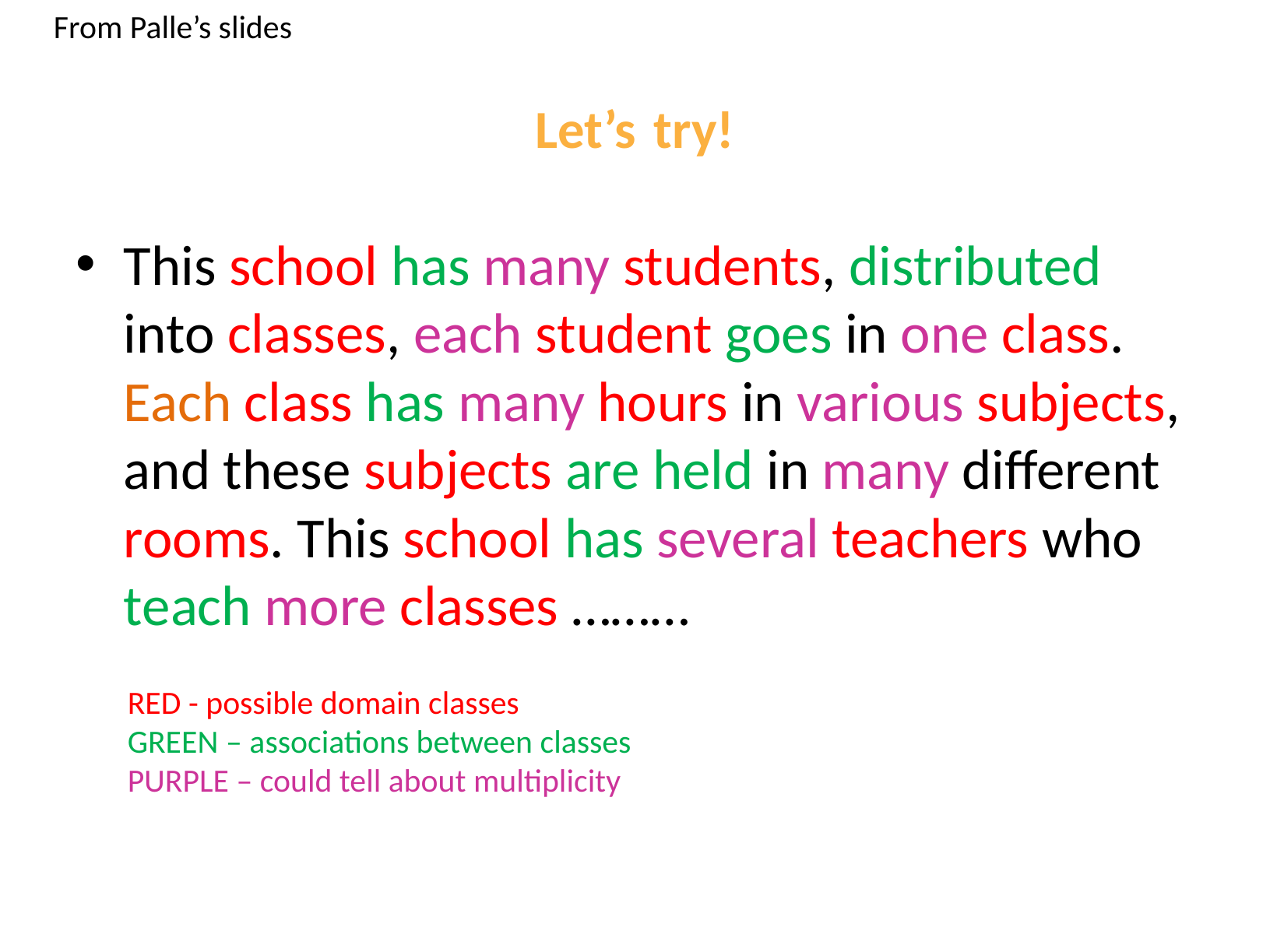

From Palle’s slides
# Let’s try!
This school has many students, distributed into classes, each student goes in one class. Each class has many hours in various subjects, and these subjects are held in many different rooms. This school has several teachers who teach more classes ………
RED - possible domain classes
GREEN – associations between classes
PURPLE – could tell about multiplicity